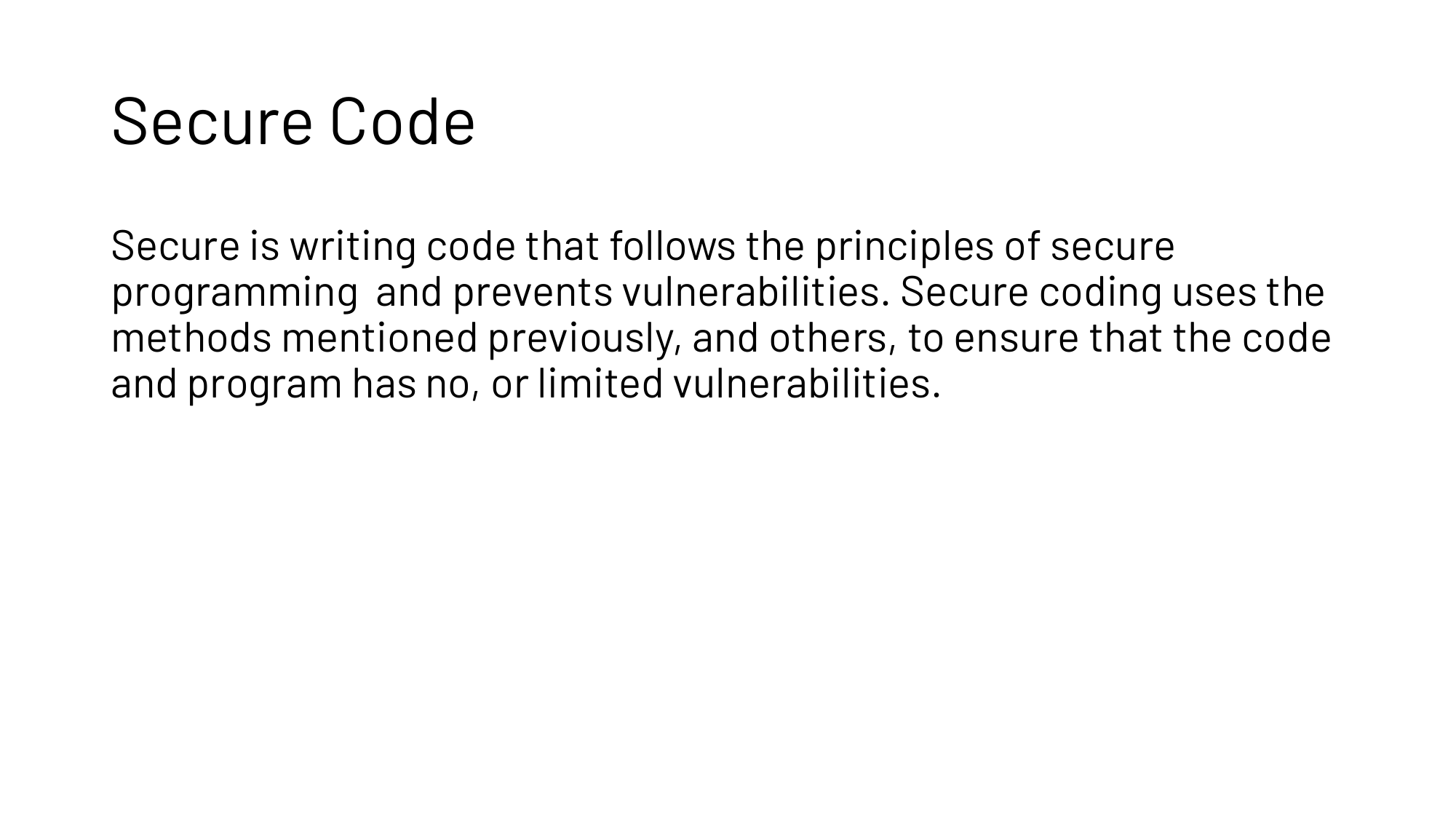

# Secure Code
Secure is writing code that follows the principles of secure programming  and prevents vulnerabilities. Secure coding uses the methods mentioned previously, and others, to ensure that the code and program has no, or limited vulnerabilities.